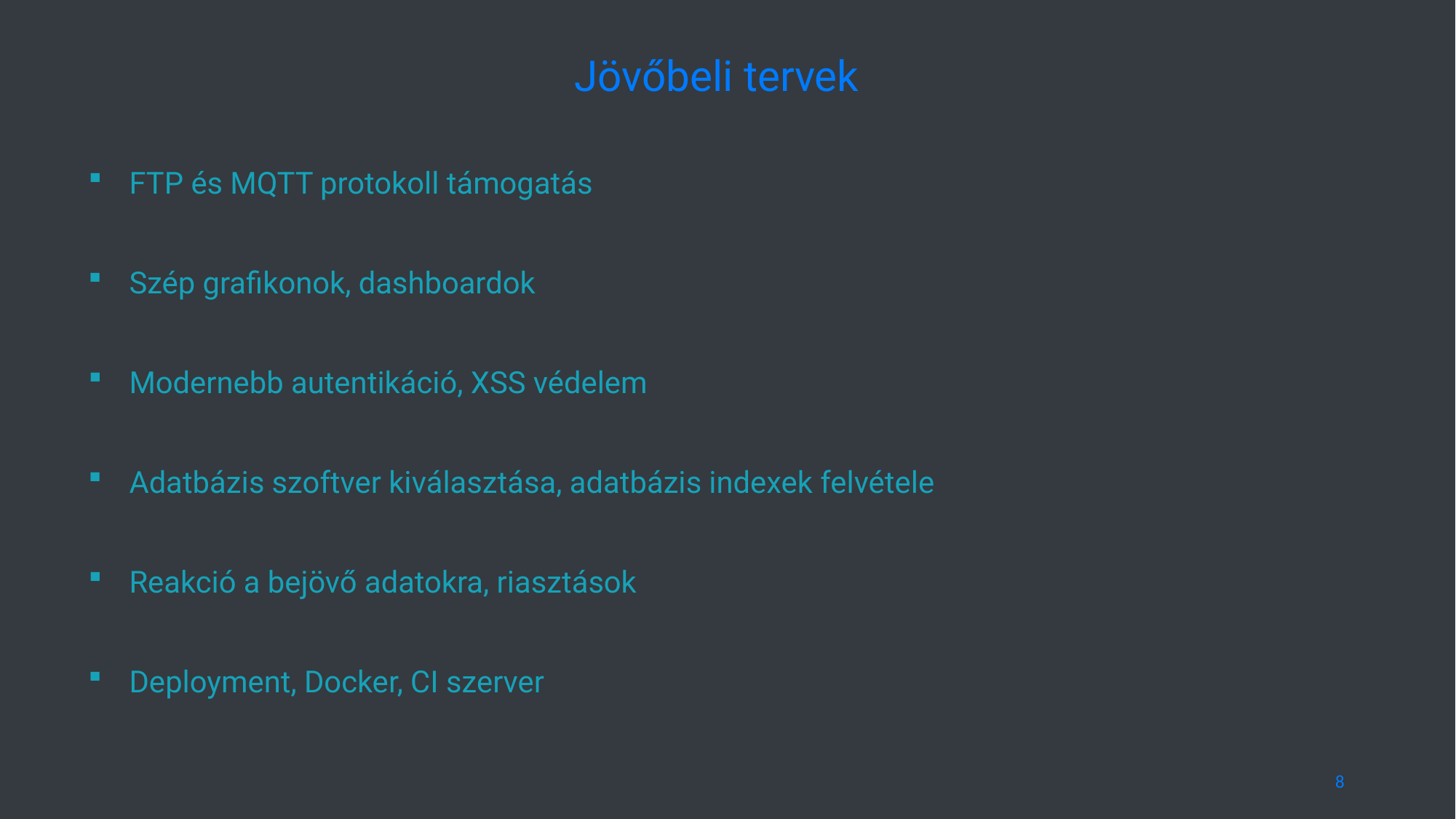

Jövőbeli tervek
FTP és MQTT protokoll támogatás
Szép grafikonok, dashboardok
Modernebb autentikáció, XSS védelem
Adatbázis szoftver kiválasztása, adatbázis indexek felvétele
Reakció a bejövő adatokra, riasztások
Deployment, Docker, CI szerver
8